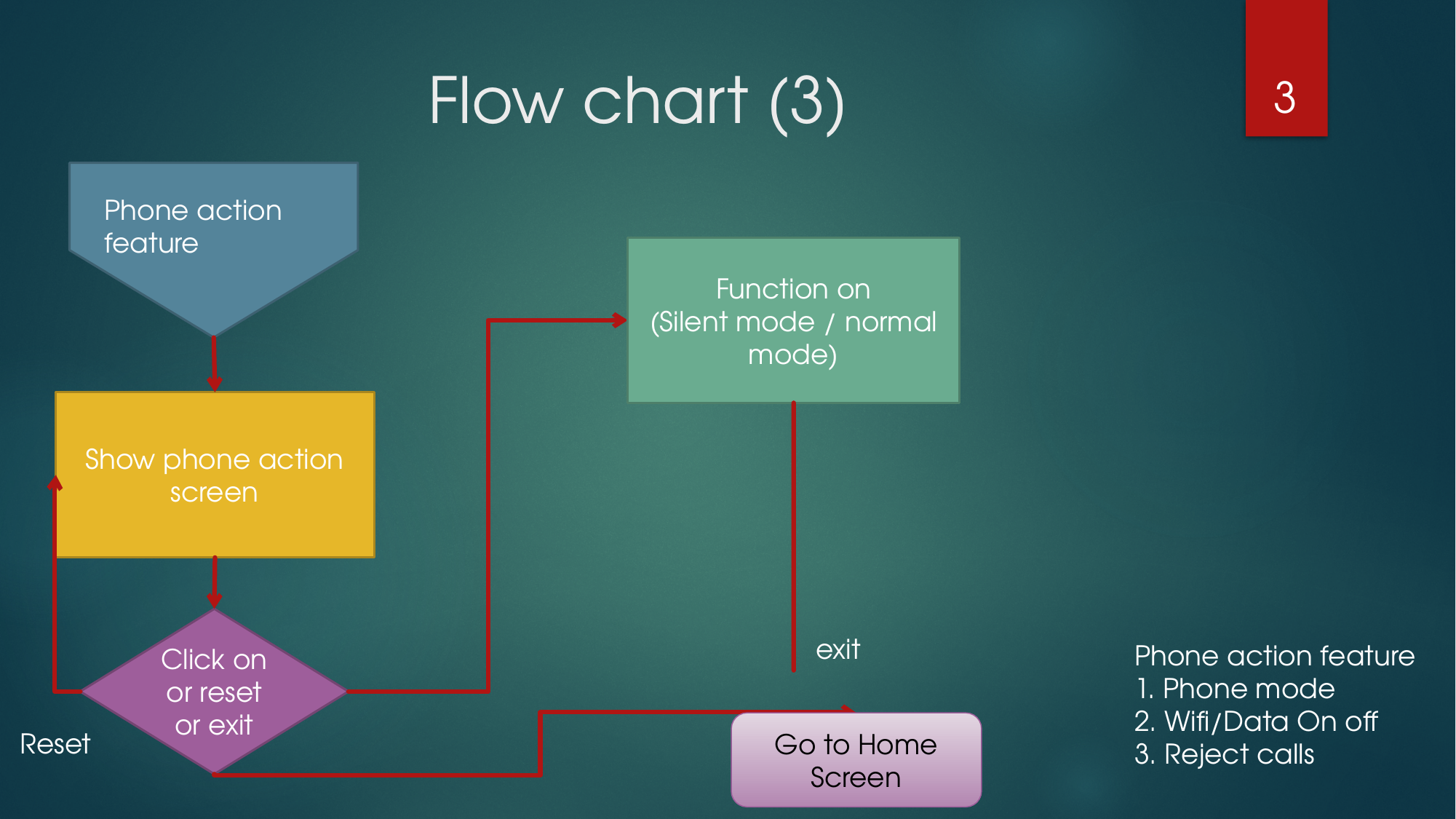

3
# Flow chart (3)

Phone action
feature
Function on
(Silent mode / normal mode)
Show phone action screen
Click on or reset or exit
exit
Phone action feature
1. Phone mode
2. Wifi/Data On off
3. Reject calls
Go to Home Screen
Reset